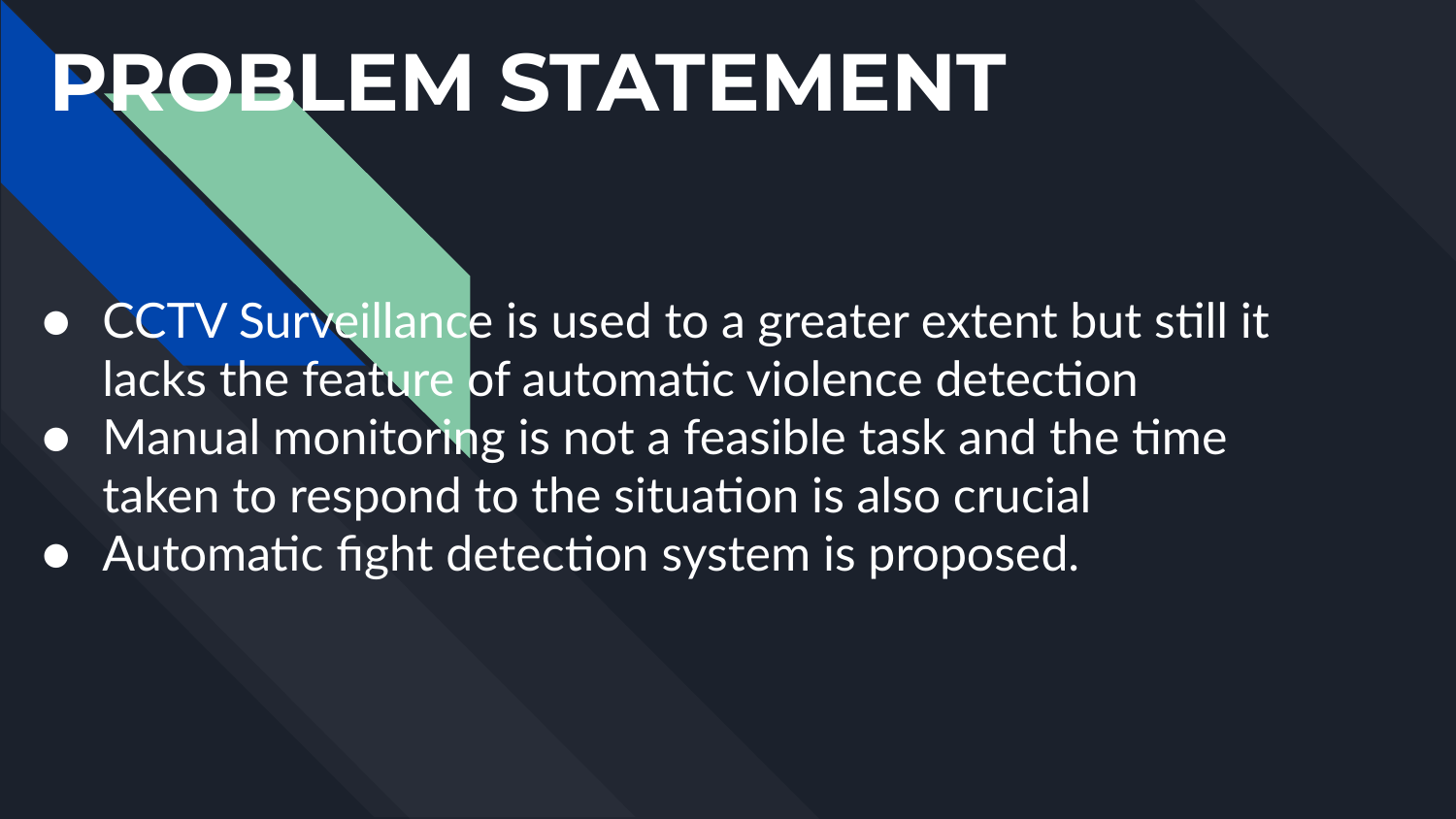

# PROBLEM STATEMENT
CCTV Surveillance is used to a greater extent but still it lacks the feature of automatic violence detection
Manual monitoring is not a feasible task and the time taken to respond to the situation is also crucial
Automatic fight detection system is proposed.